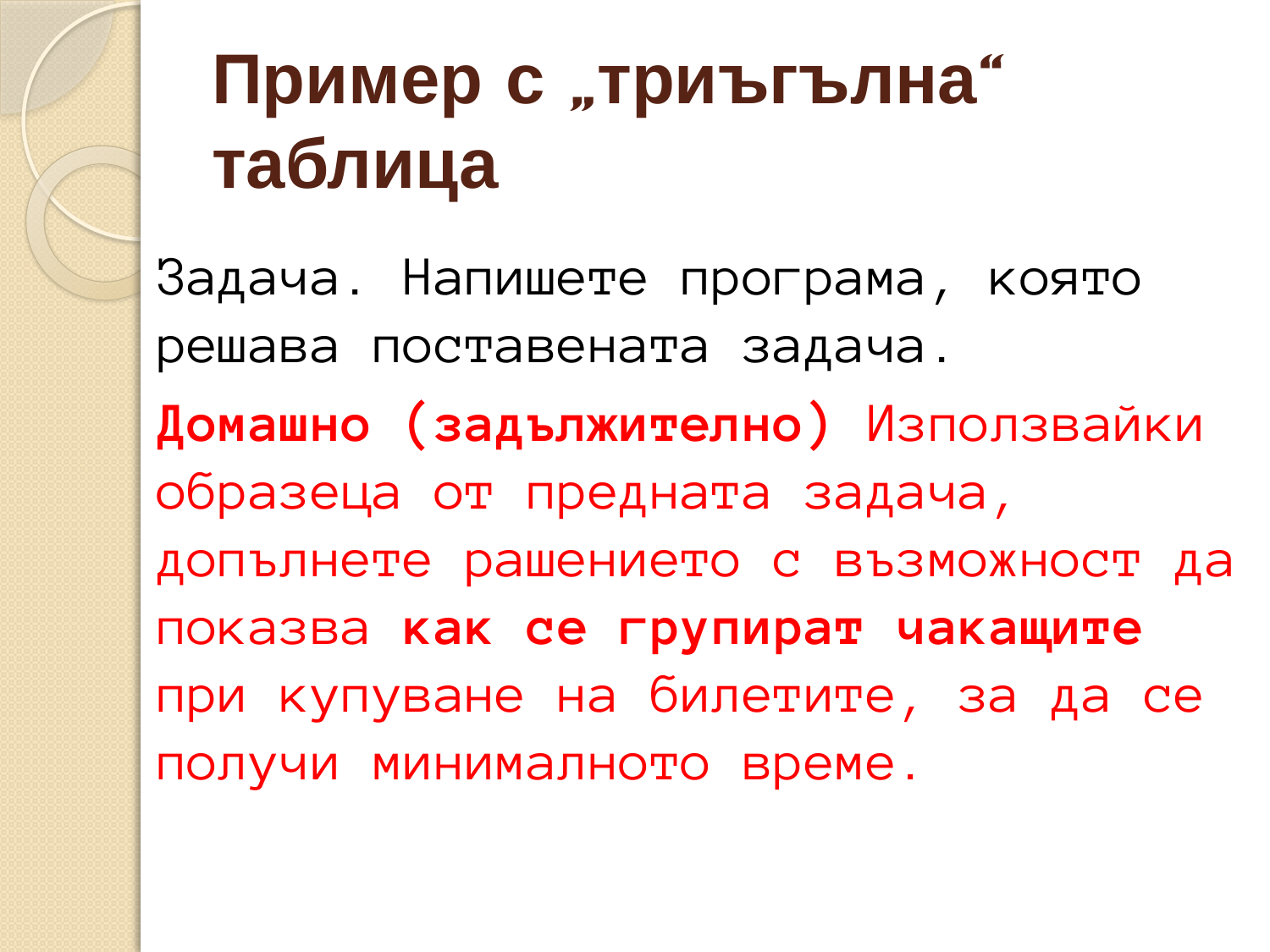

# Пример с „триъгълна“  таблица
Задача. Напишете програма, която решава поставената задача.
Домашно (задължително) Използвайки образеца от предната задача, допълнете рашението с възможност да показва как се групират чакащите при купуване на билетите, за да се получи минималното време.